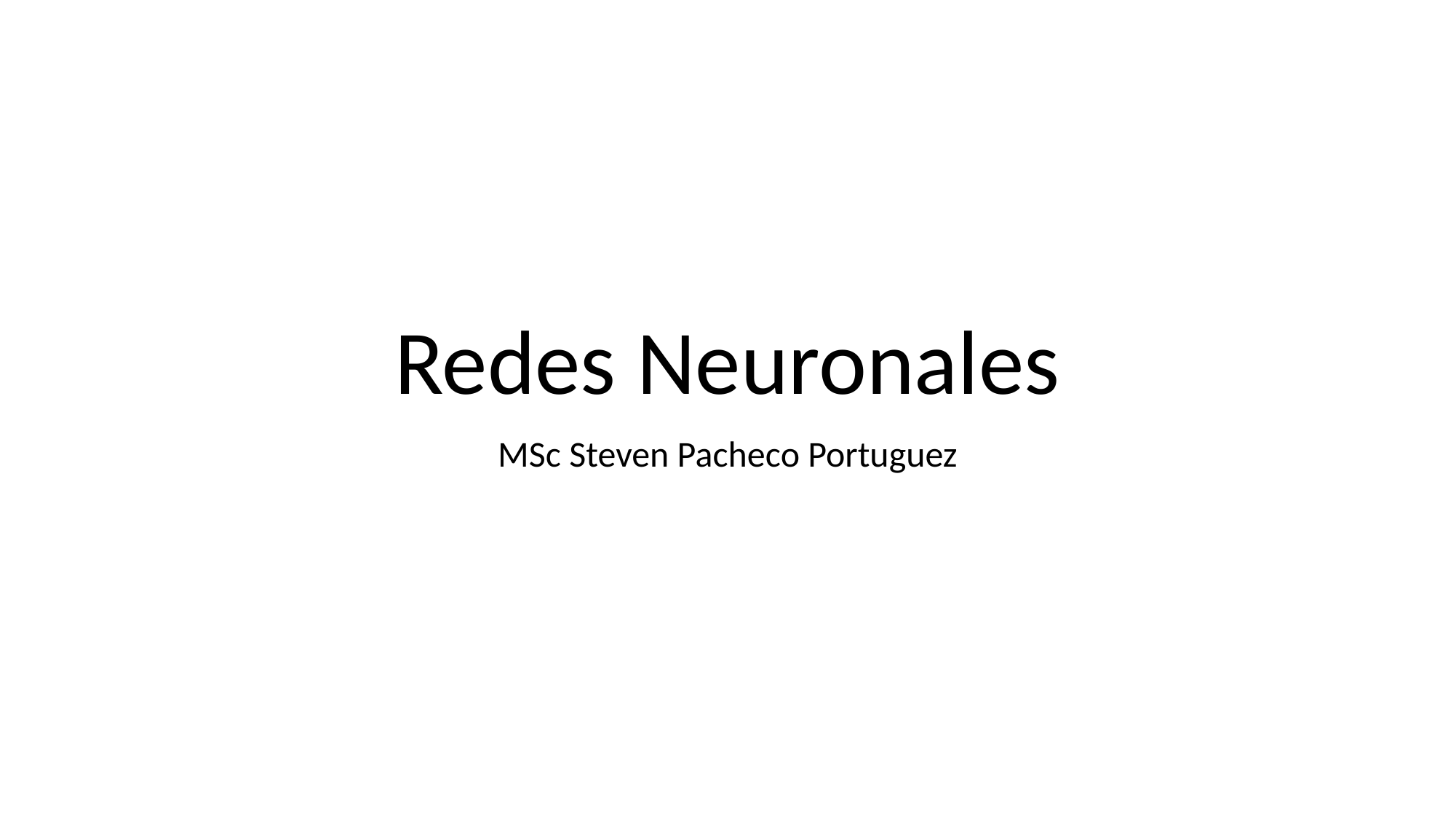

# Redes Neuronales
MSc Steven Pacheco Portuguez